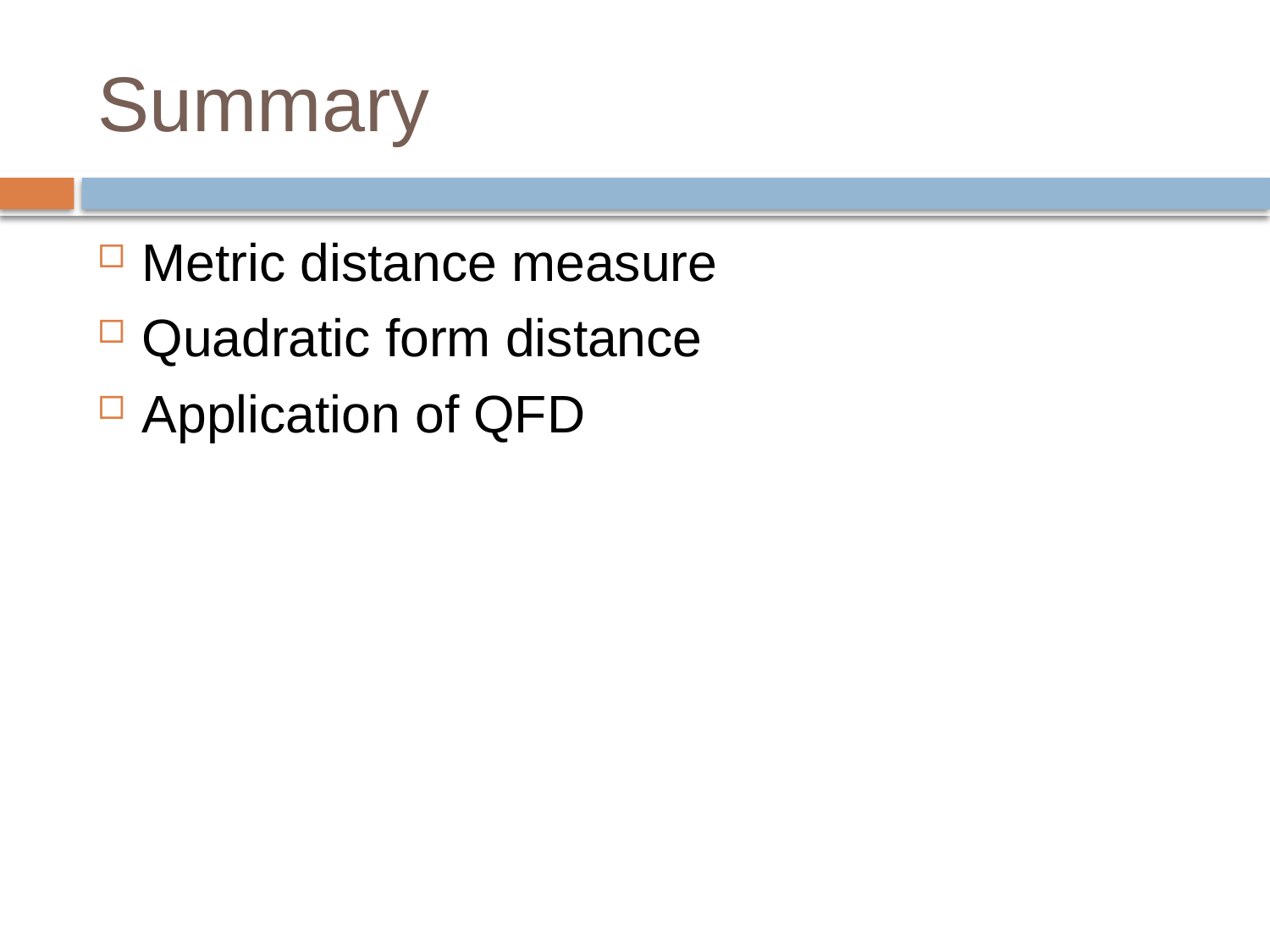

# Summary
Metric distance measure
Quadratic form distance
Application of QFD